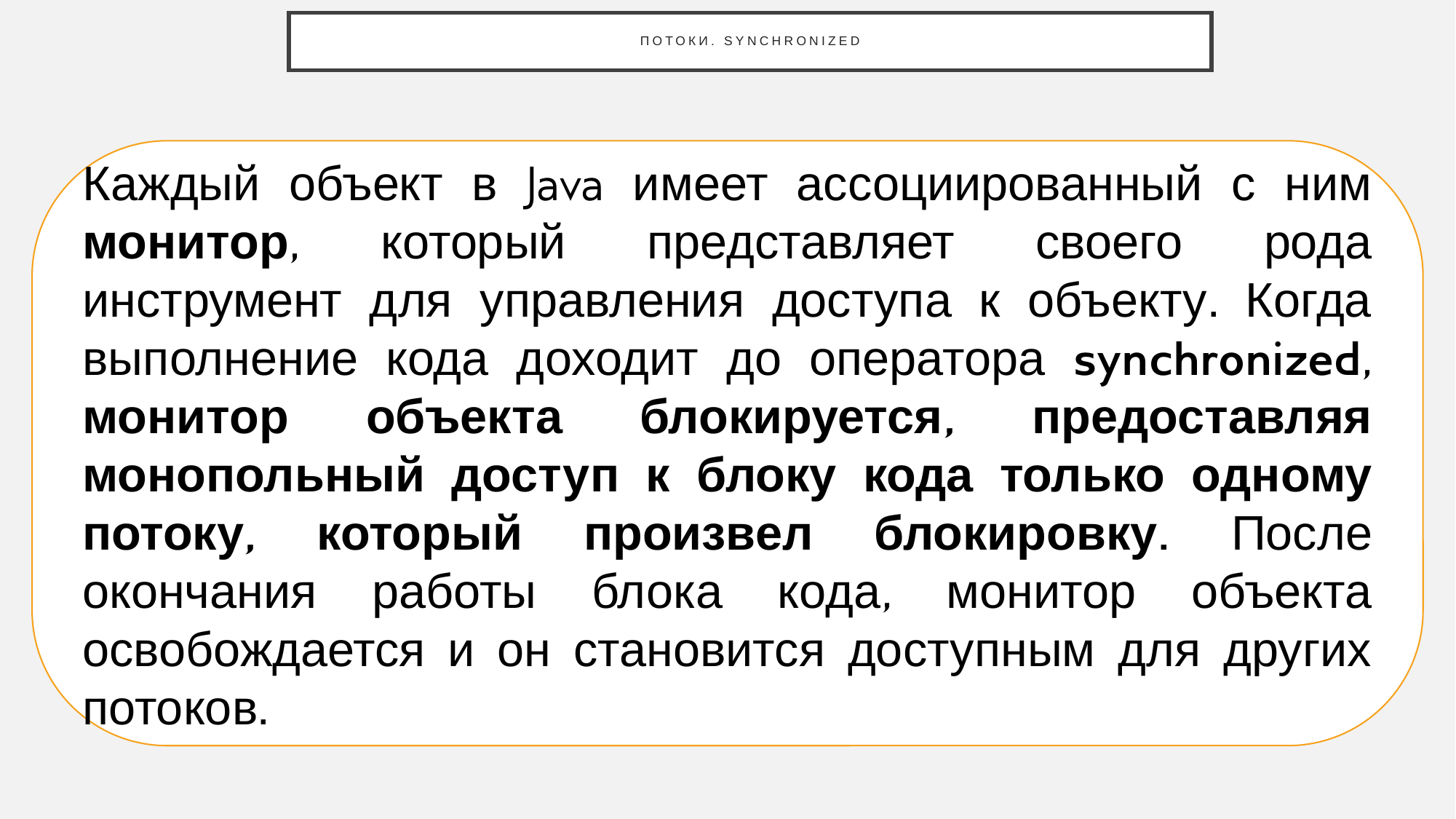

# Потоки. synchronized
Каждый объект в Java имеет ассоциированный с ним монитор, который представляет своего рода инструмент для управления доступа к объекту. Когда выполнение кода доходит до оператора synchronized, монитор объекта блокируется, предоставляя монопольный доступ к блоку кода только одному потоку, который произвел блокировку. После окончания работы блока кода, монитор объекта освобождается и он становится доступным для других потоков.